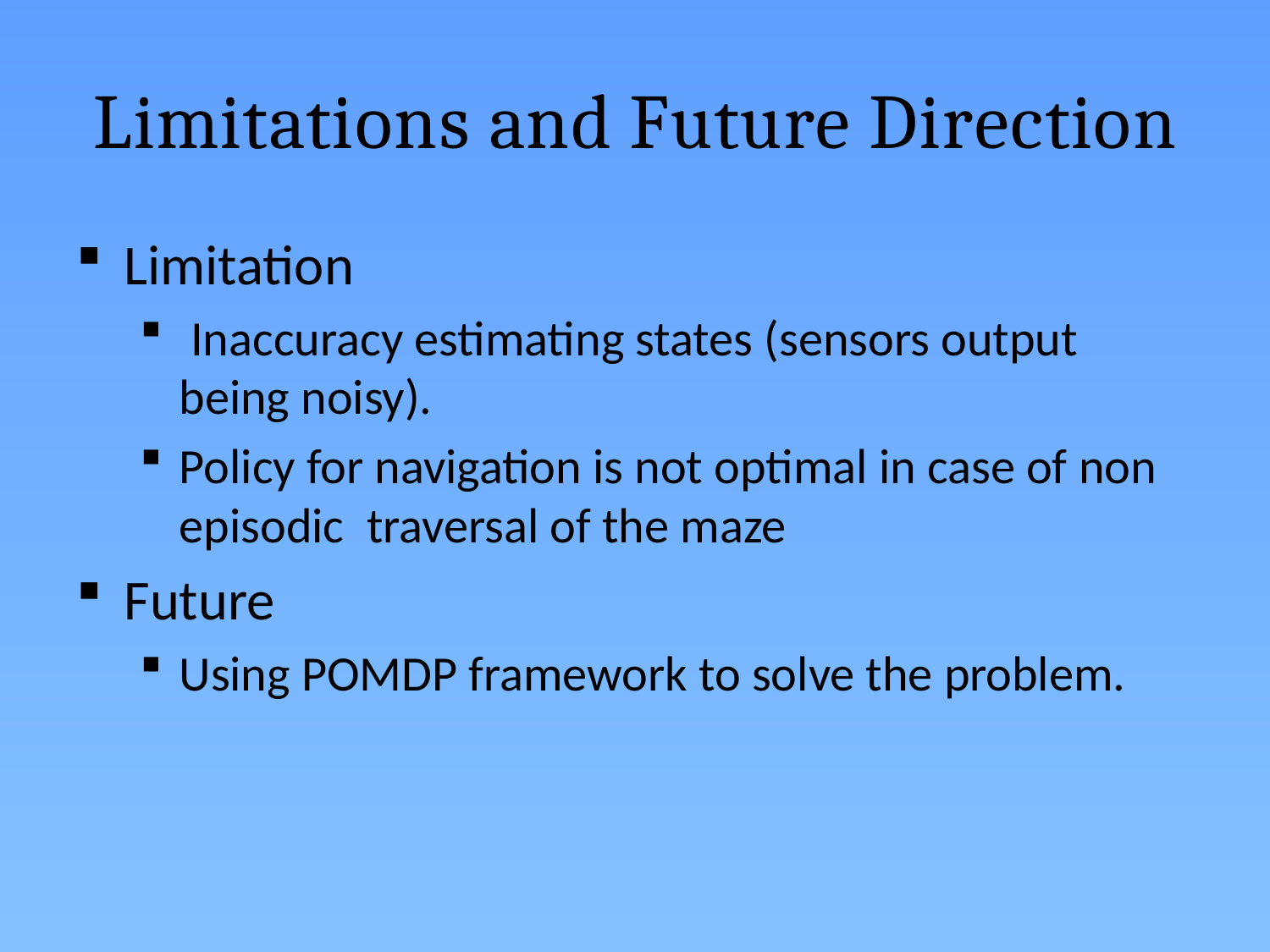

# Limitations and Future Direction
Limitation
 Inaccuracy estimating states (sensors output being noisy).
Policy for navigation is not optimal in case of non episodic  traversal of the maze
Future
Using POMDP framework to solve the problem.